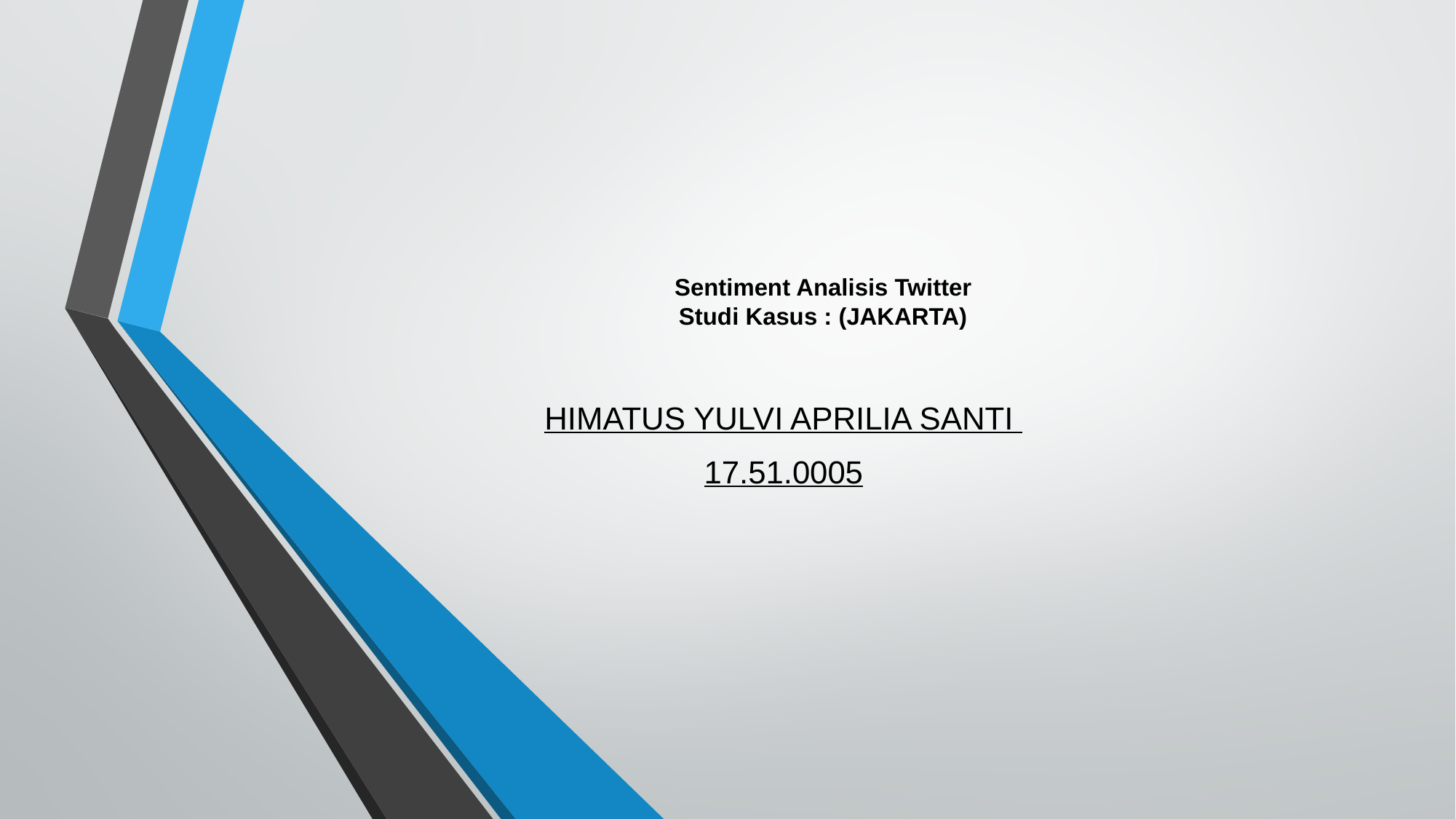

# Sentiment Analisis Twitter Studi Kasus : (JAKARTA)
HIMATUS YULVI APRILIA SANTI
17.51.0005